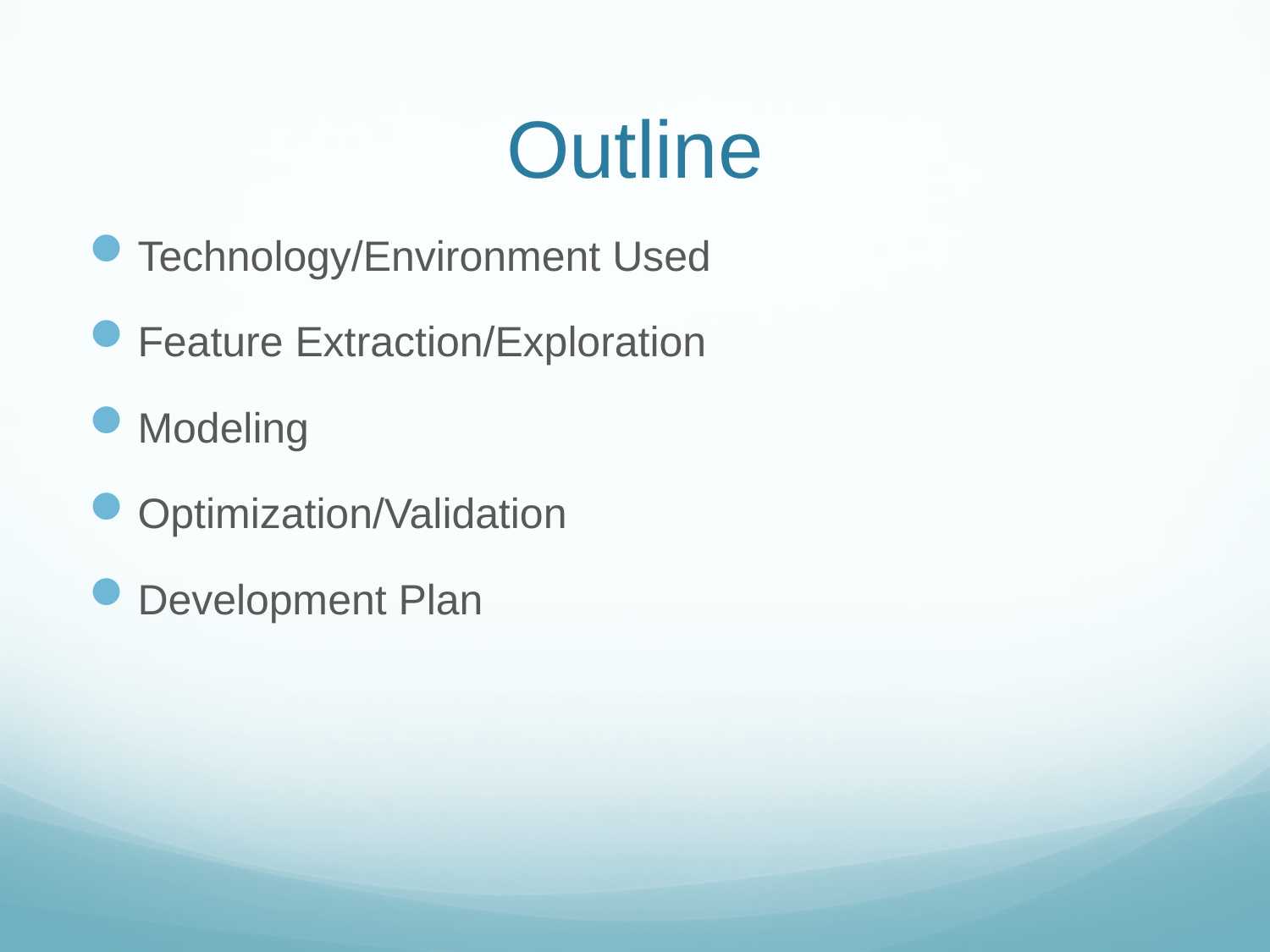

# Outline
Technology/Environment Used
Feature Extraction/Exploration
Modeling
Optimization/Validation
Development Plan